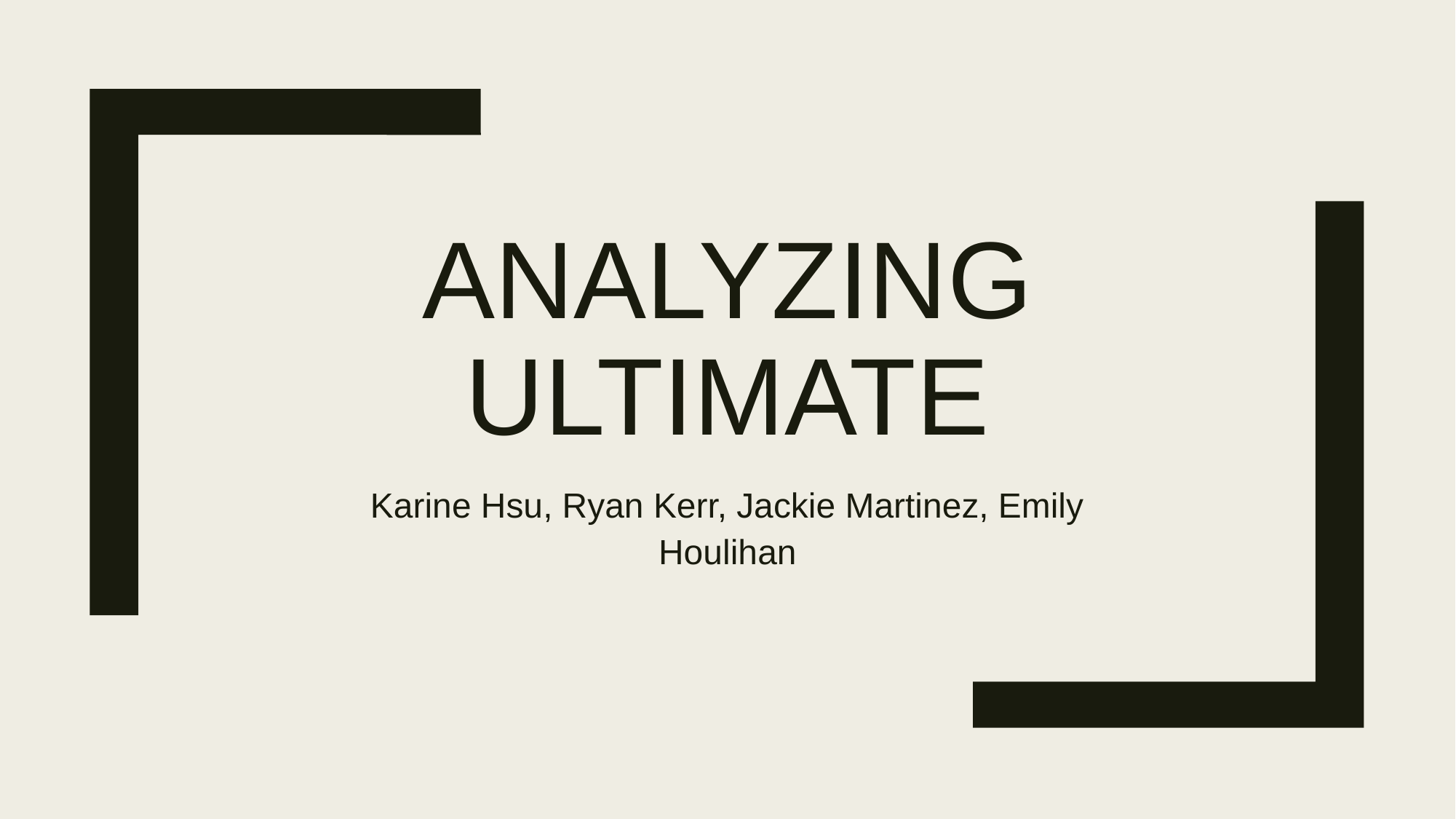

# Analyzing Ultimate
Karine Hsu, Ryan Kerr, Jackie Martinez, Emily Houlihan